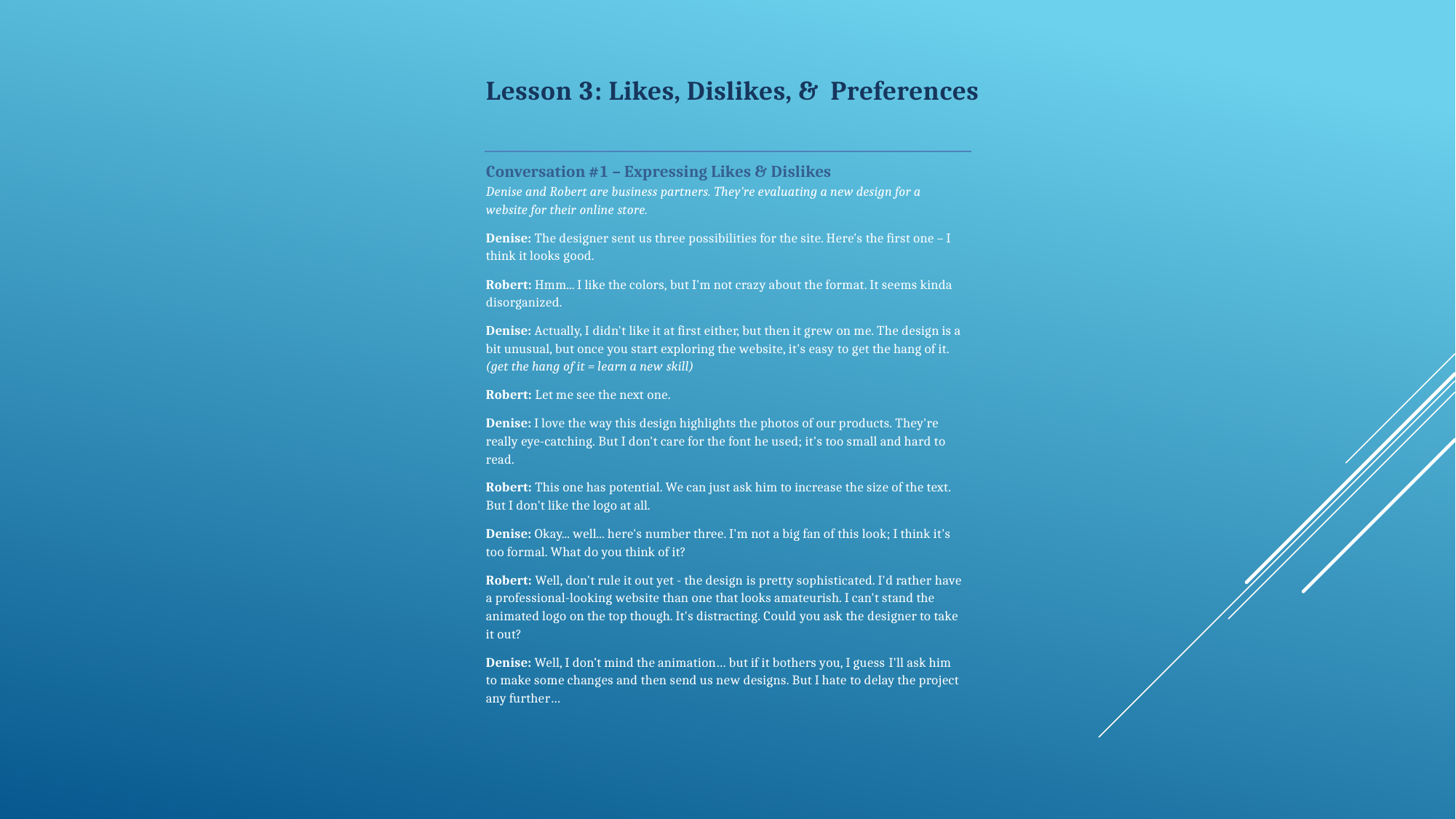

Lesson 3: Likes, Dislikes, &  Preferences

Conversation #1 – Expressing Likes & Dislikes
Denise and Robert are business partners. They're evaluating a new design for a  website for their online store.
Denise: The designer sent us three possibilities for the site. Here's the first one – I  think it looks good.
Robert: Hmm... I like the colors, but I'm not crazy about the format. It seems kinda  disorganized.
Denise: Actually, I didn't like it at first either, but then it grew on me. The design is a  bit unusual, but once you start exploring the website, it's easy to get the hang of it.  (get the hang of it = learn a new skill)
Robert: Let me see the next one.
Denise: I love the way this design highlights the photos of our products. They're  really eye-catching. But I don't care for the font he used; it's too small and hard to  read.
Robert: This one has potential. We can just ask him to increase the size of the text.  But I don't like the logo at all.
Denise: Okay... well... here's number three. I'm not a big fan of this look; I think it's  too formal. What do you think of it?
Robert: Well, don't rule it out yet - the design is pretty sophisticated. I'd rather have  a professional-looking website than one that looks amateurish. I can't stand the  animated logo on the top though. It's distracting. Could you ask the designer to take  it out?
Denise: Well, I don’t mind the animation… but if it bothers you, I guess I'll ask him  to make some changes and then send us new designs. But I hate to delay the project  any further…